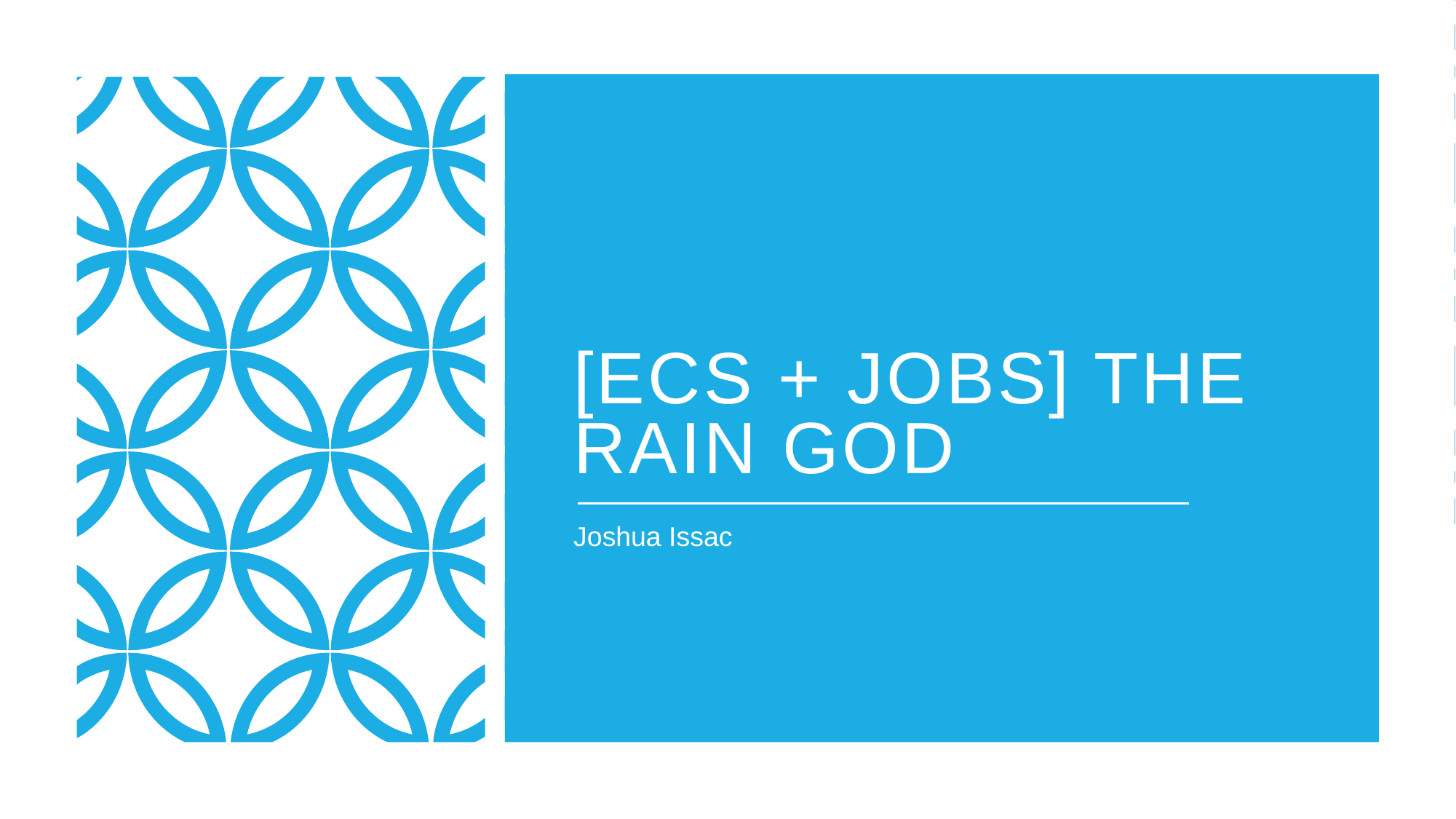

# [ecs + jobs] The Rain God

Joshua Issac